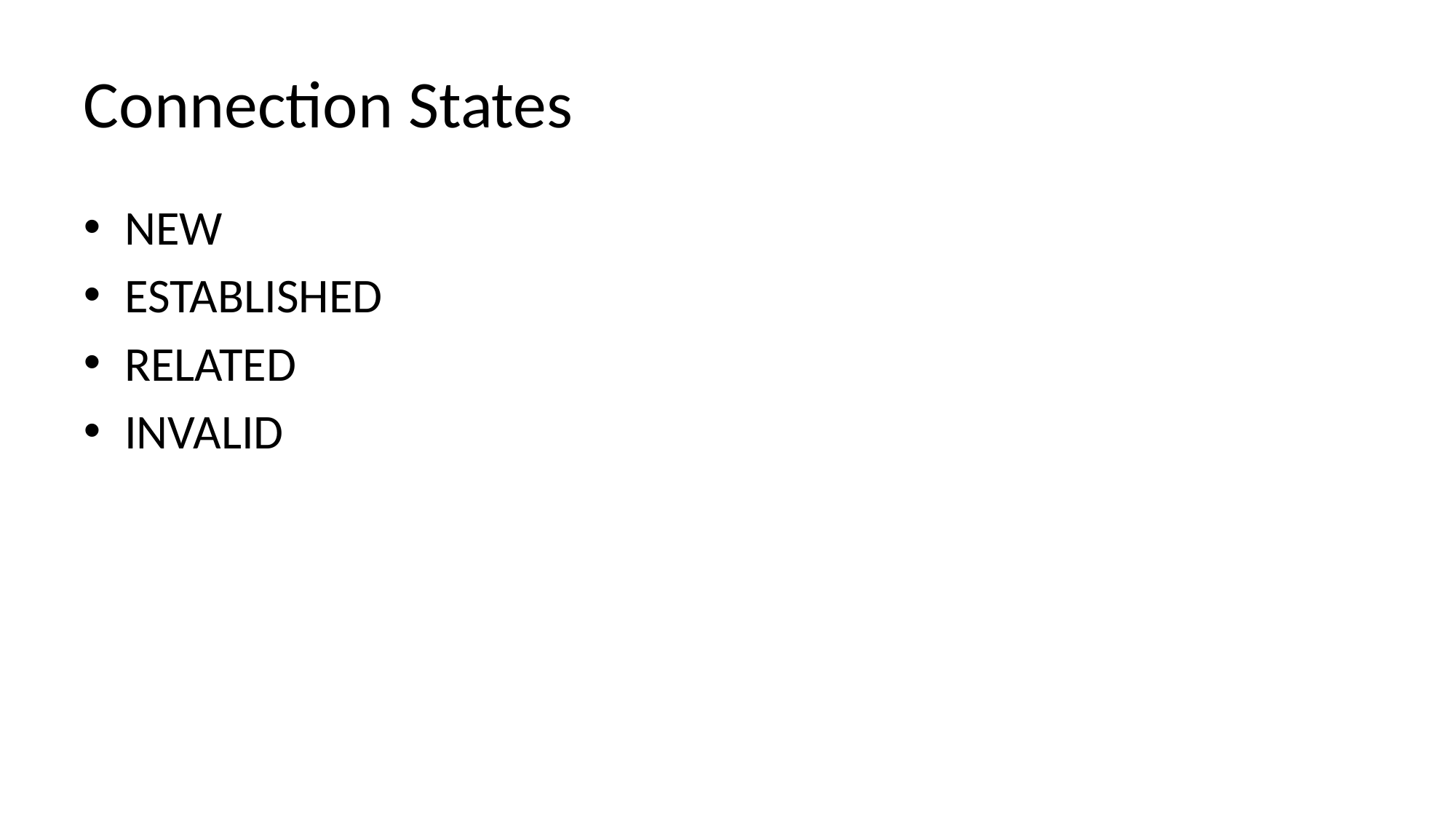

# Connection States
NEW
ESTABLISHED
RELATED
INVALID